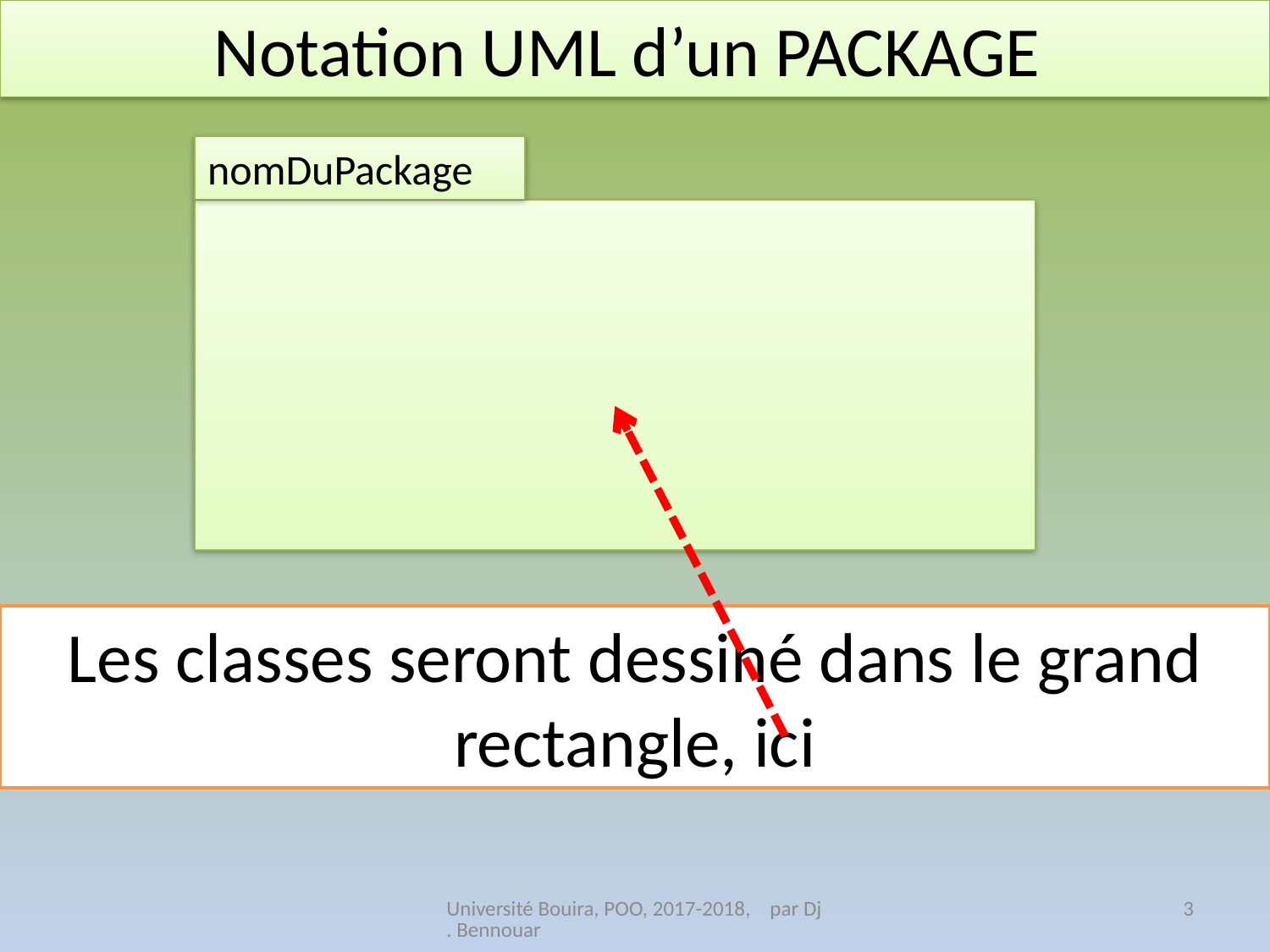

Notation UML d’un PACKAGE
nomDuPackage

Les classes seront dessiné dans le grand rectangle, ici
Université Bouira, POO, 2017-2018,    par Dj. Bennouar
3